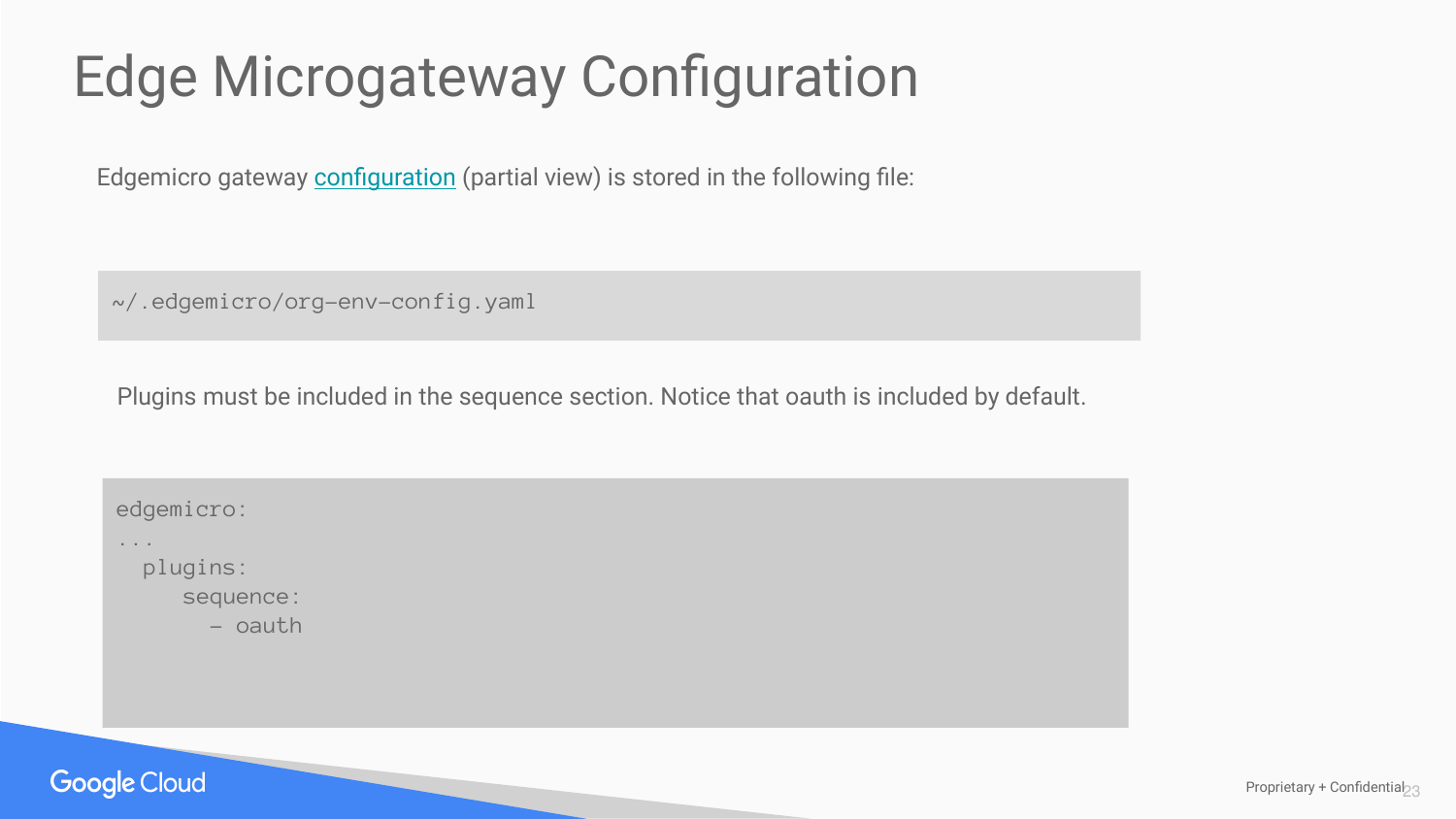

Edge Microgateway Configuration

Edgemicro gateway configuration (partial view) is stored in the following file:
~/.edgemicro/org-env-config.yaml
Plugins must be included in the sequence section. Notice that oauth is included by default.
edgemicro:
...
  plugins:
     sequence:
       - oauth

23